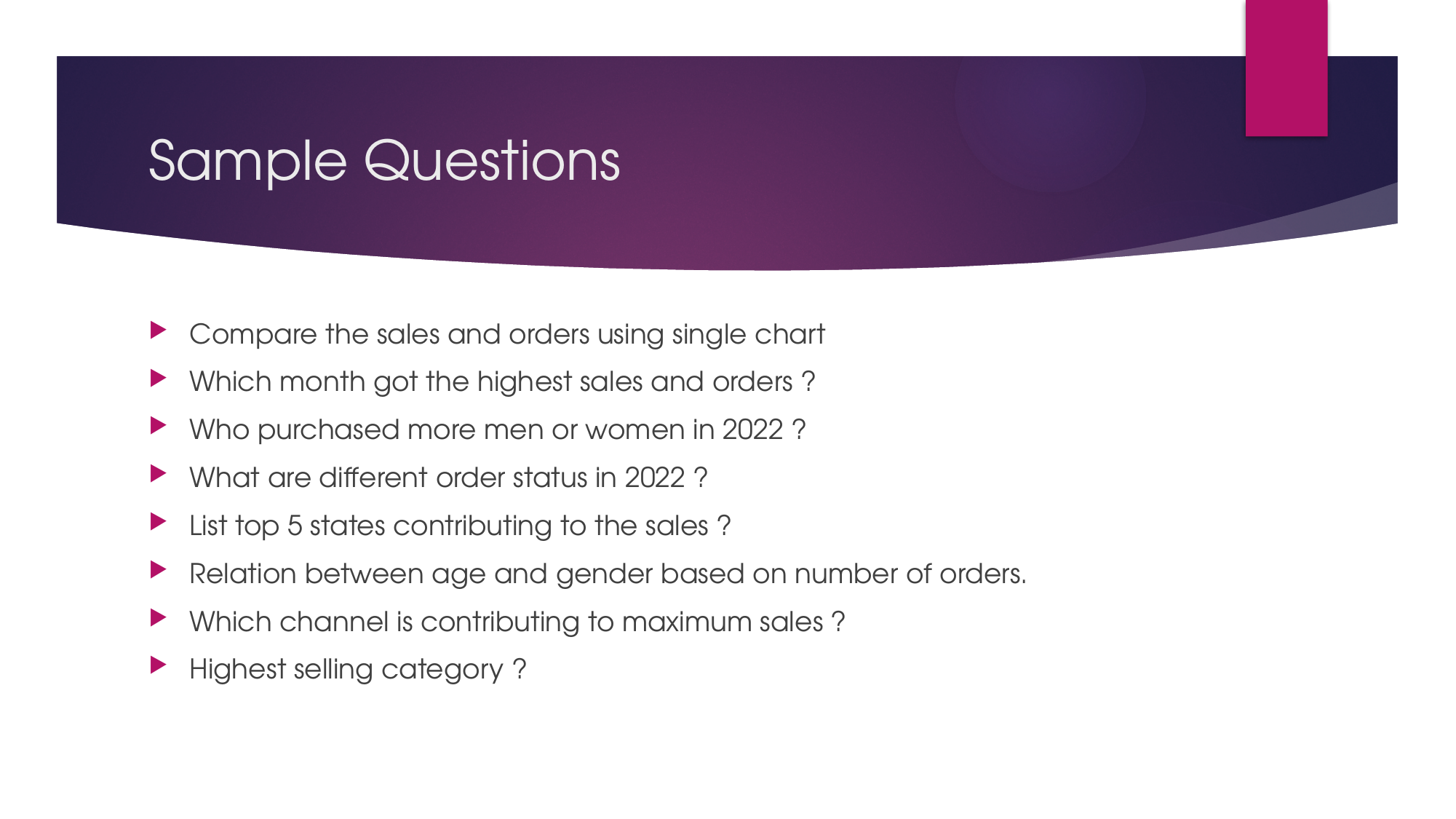

# Sample Questions
Compare the sales and orders using single chart
Which month got the highest sales and orders ?
Who purchased more men or women in 2022 ?
What are different order status in 2022 ?
List top 5 states contributing to the sales ?
Relation between age and gender based on number of orders.
Which channel is contributing to maximum sales ?
Highest selling category ?